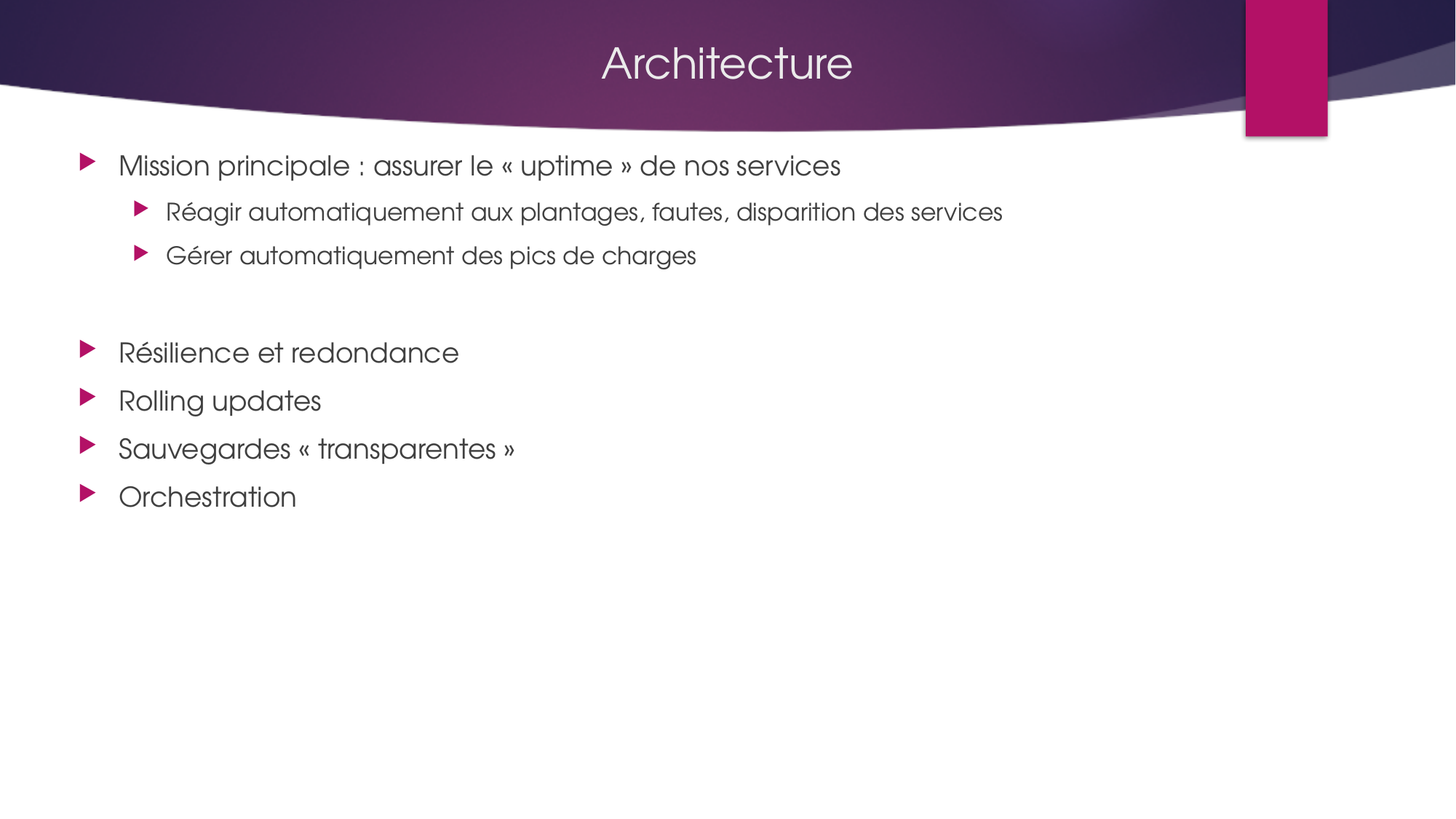

# Architecture
Mission principale : assurer le « uptime » de nos services
Réagir automatiquement aux plantages, fautes, disparition des services
Gérer automatiquement des pics de charges

Résilience et redondance
Rolling updates
Sauvegardes « transparentes »
Orchestration